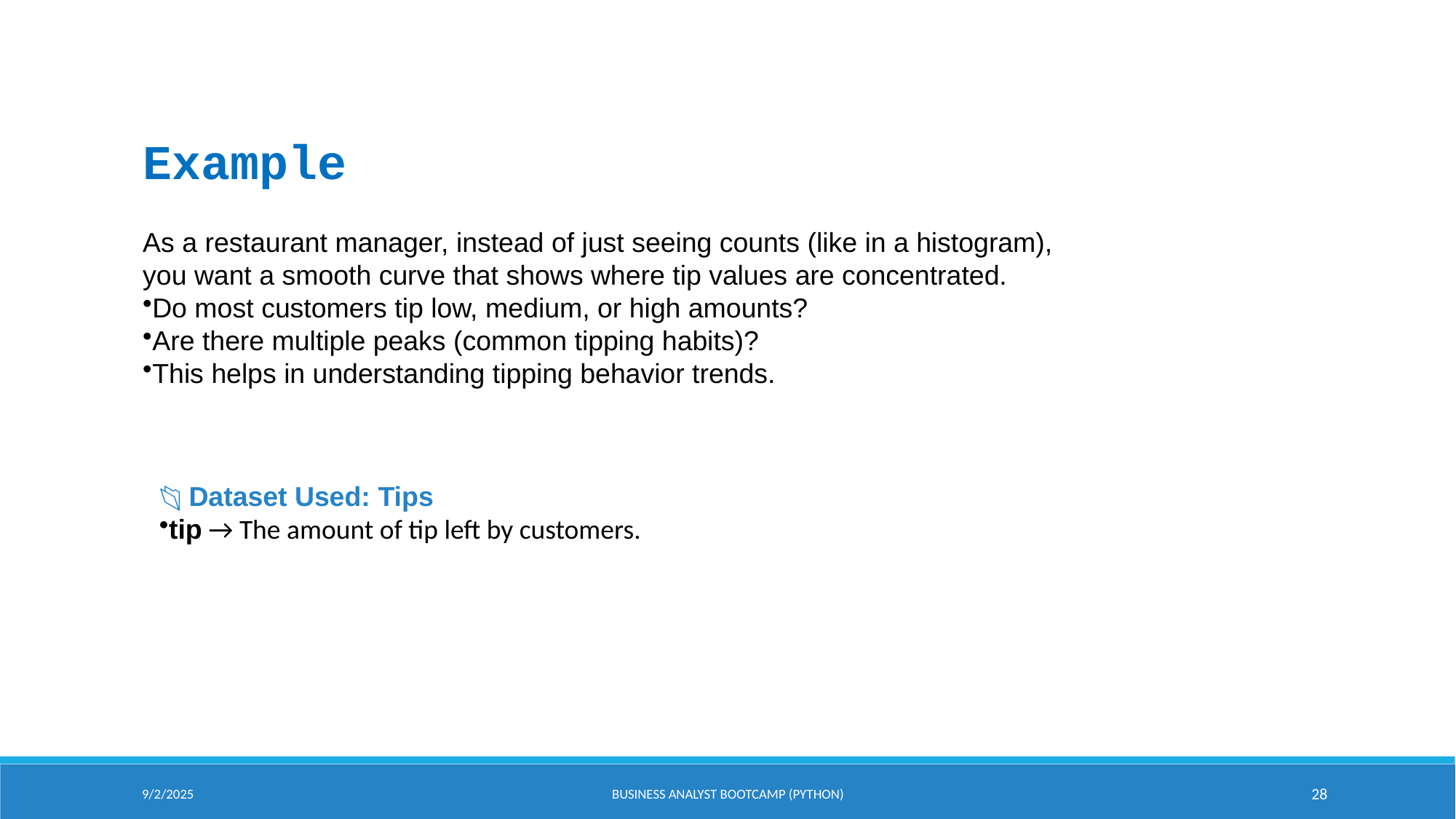

Example
As a restaurant manager, instead of just seeing counts (like in a histogram),
you want a smooth curve that shows where tip values are concentrated.
Do most customers tip low, medium, or high amounts?
Are there multiple peaks (common tipping habits)?
This helps in understanding tipping behavior trends.

📂 Dataset Used: Tips
tip → The amount of tip left by customers.

9/2/2025
Business Analyst Bootcamp (PYTHON)
28